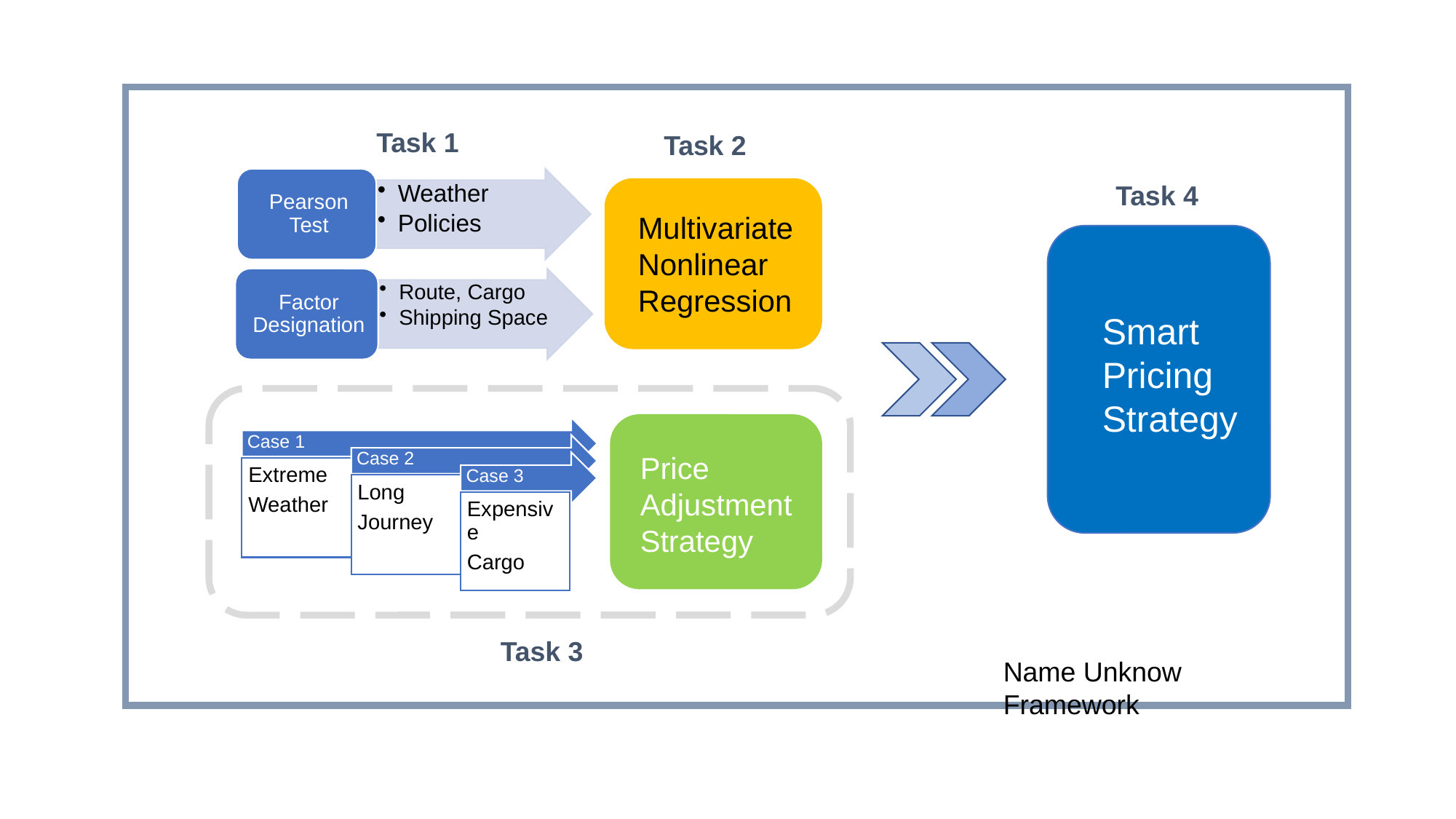

Task 1
Task 2
Weather
Policies
Pearson Test
 Route, Cargo
 Shipping Space
Factor Designation
Task 4

Multivariate
Nonlinear
Regression

Smart Pricing
Strategy

Case 1
Extreme
Weather
Case 2
Long
Journey
Case 3
Expensive
Cargo

Price Adjustment Strategy
Task 3
Name Unknow Framework